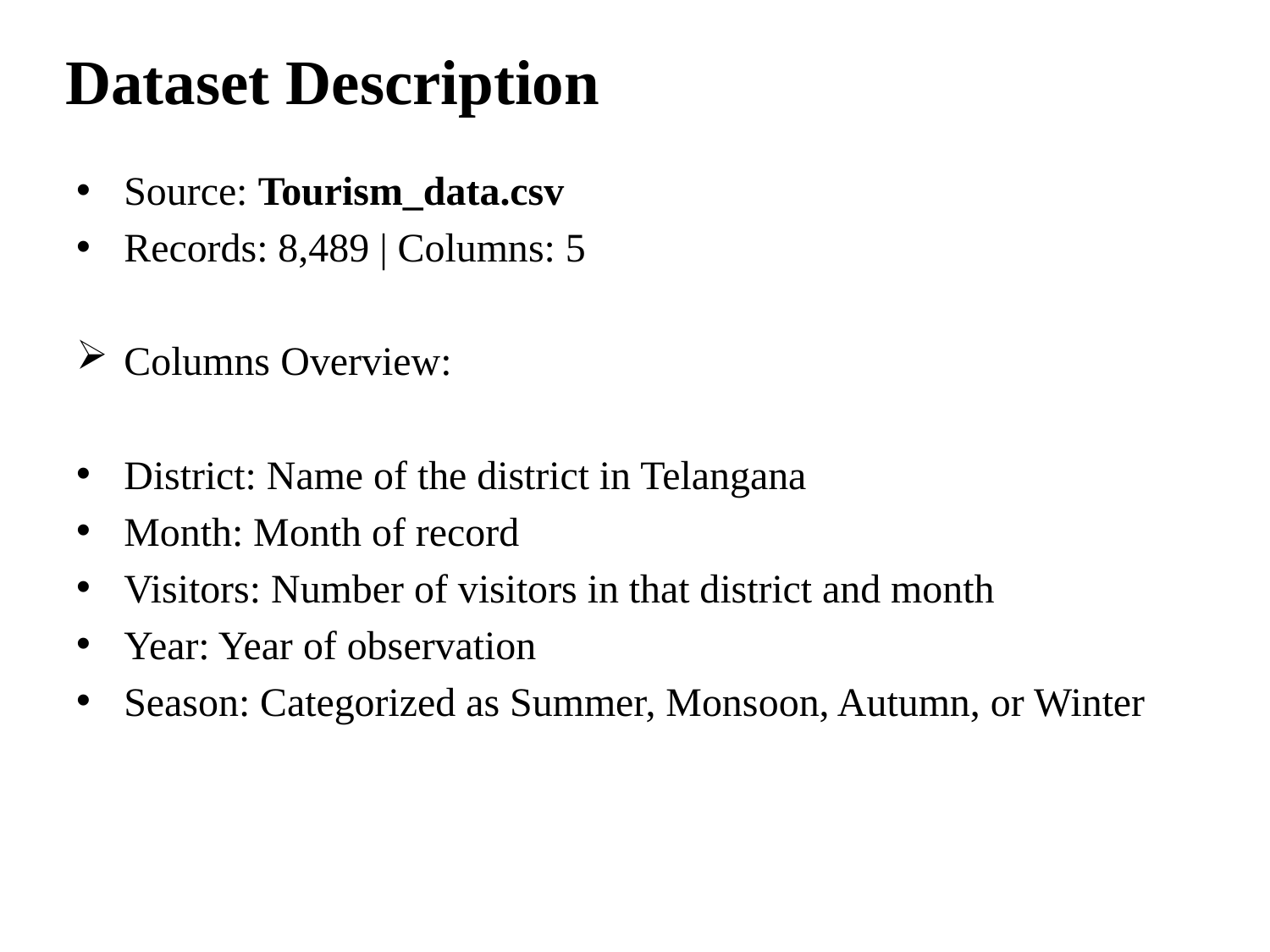

# Dataset Description
Source: Tourism_data.csv
Records: 8,489 | Columns: 5

Columns Overview:

District: Name of the district in Telangana
Month: Month of record
Visitors: Number of visitors in that district and month
Year: Year of observation
Season: Categorized as Summer, Monsoon, Autumn, or Winter